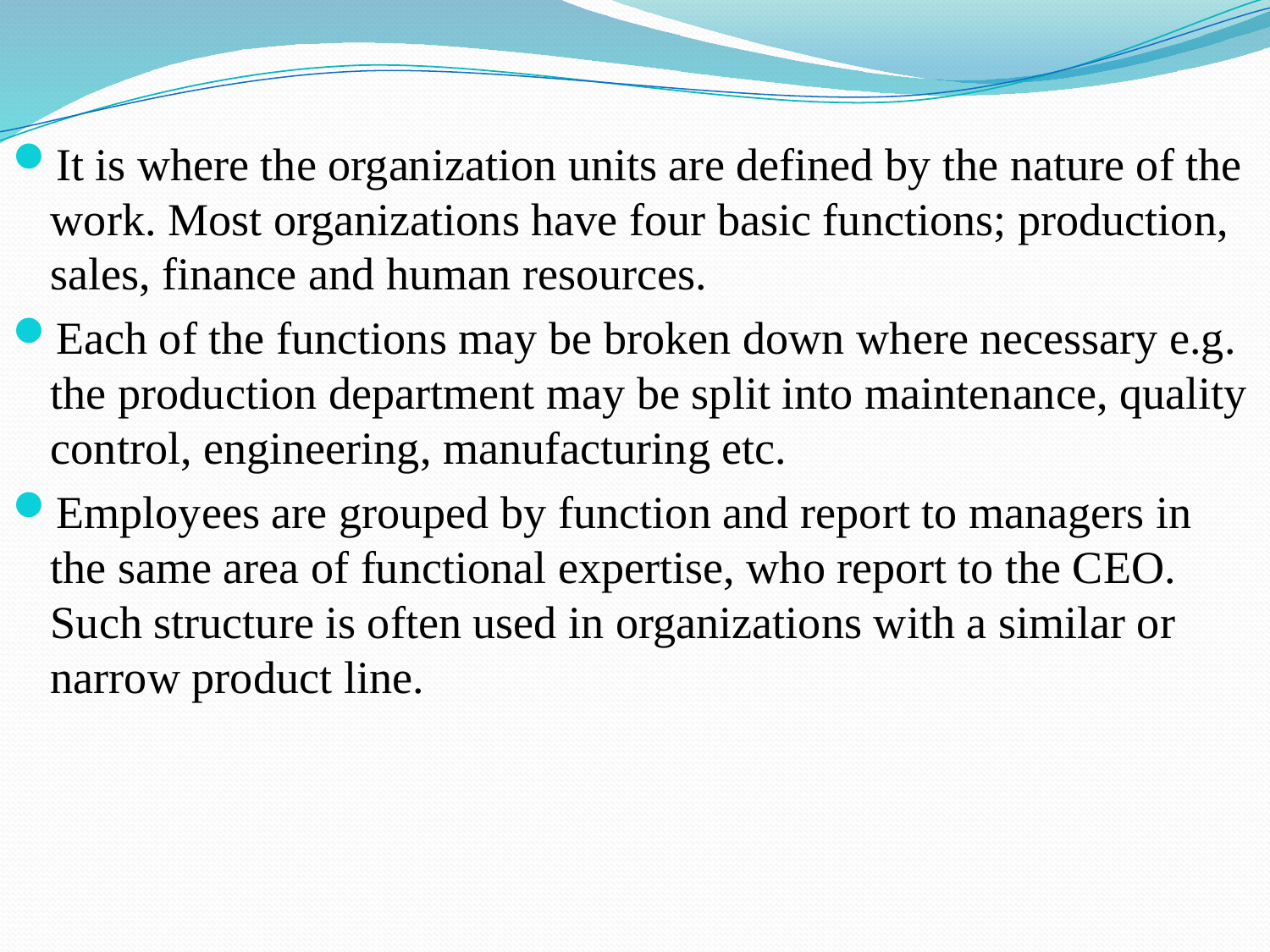

It is where the organization units are defined by the nature of the work. Most organizations have four basic functions; production, sales, finance and human resources.
Each of the functions may be broken down where necessary e.g. the production department may be split into maintenance, quality control, engineering, manufacturing etc.
Employees are grouped by function and report to managers in the same area of functional expertise, who report to the CEO. Such structure is often used in organizations with a similar or narrow product line.